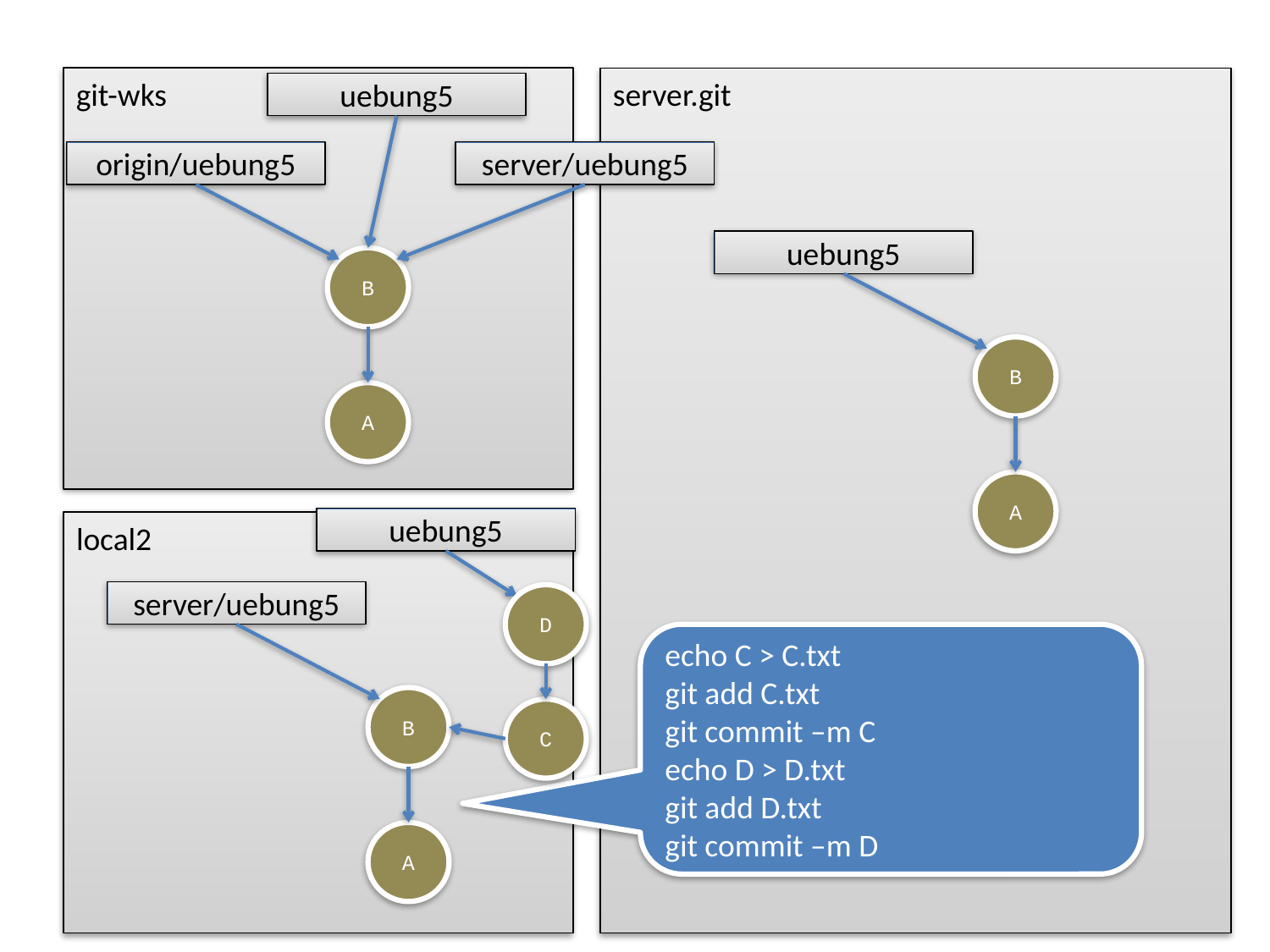

uebung5
origin/uebung5
server/uebung5
uebung5
B
B
A
A
uebung5
server/uebung5
D
echo C > C.txt
git add C.txt
git commit –m C
echo D > D.txt
git add D.txt
git commit –m D
B
C
A